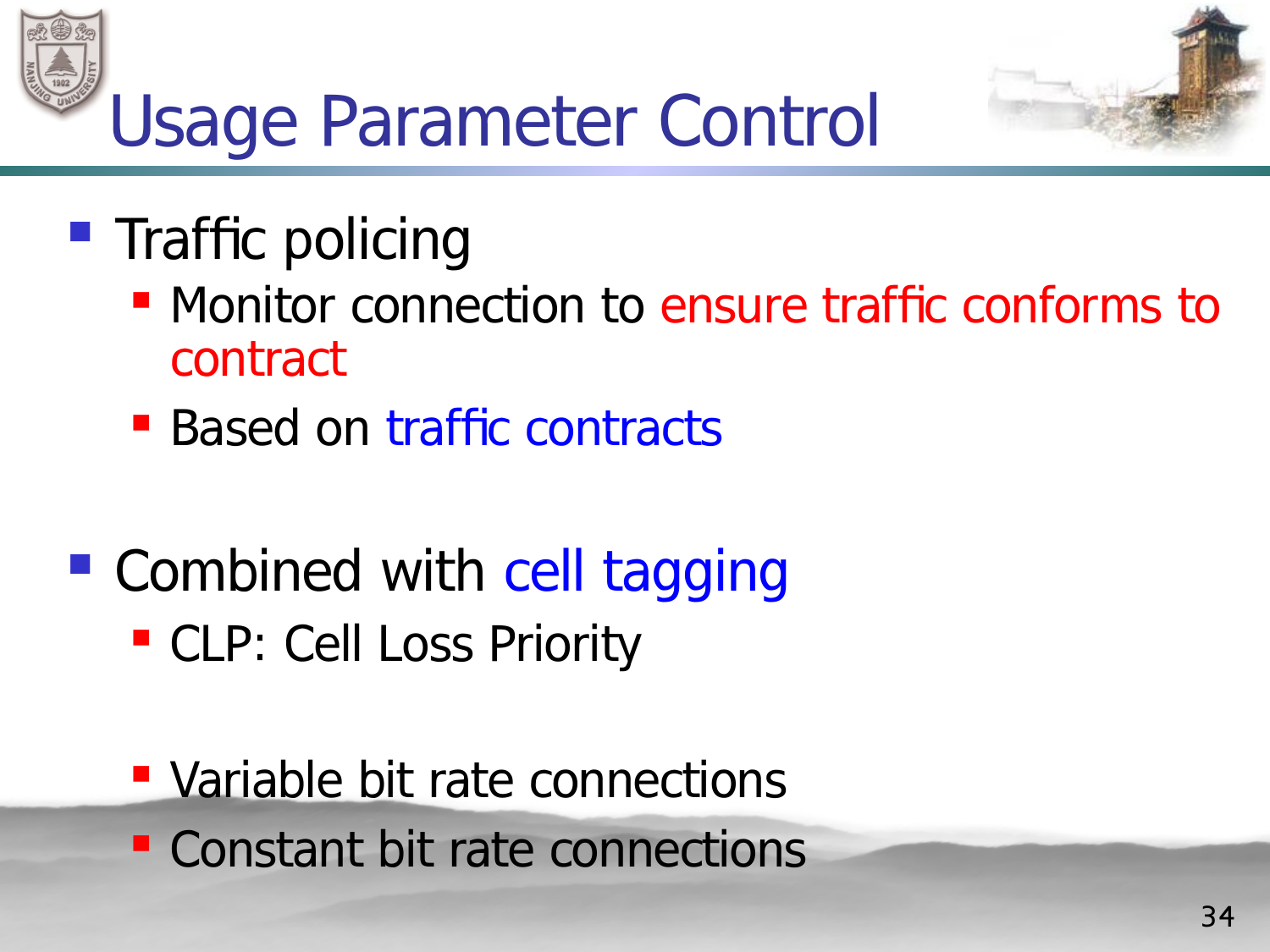

# Usage Parameter Control
Traffic policing
Monitor connection to ensure traffic conforms to contract
Based on traffic contracts

Combined with cell tagging
CLP: Cell Loss Priority

Variable bit rate connections
Constant bit rate connections
34